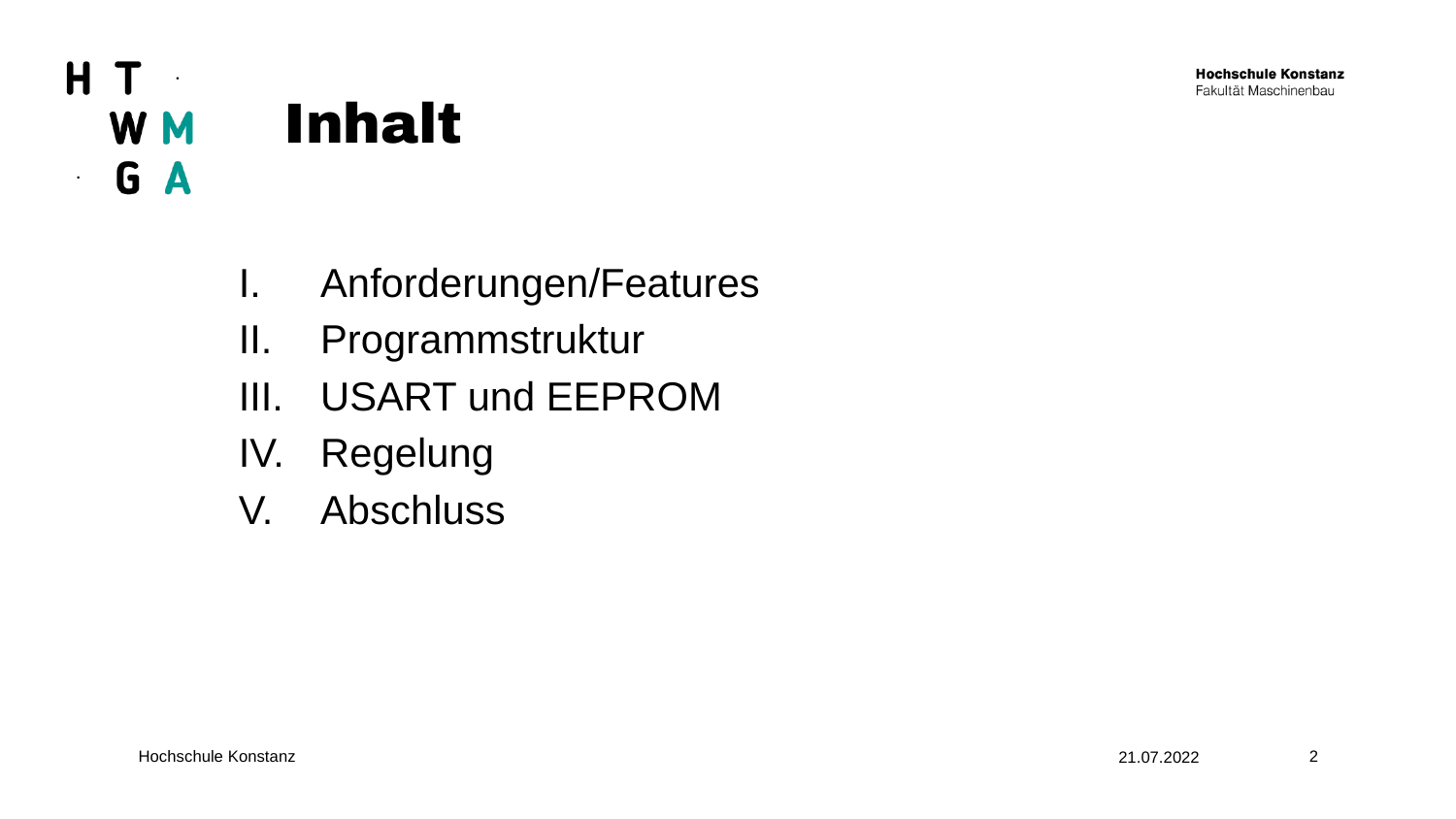

Inhalt
Anforderungen/Features
Programmstruktur
USART und EEPROM
Regelung
Abschluss